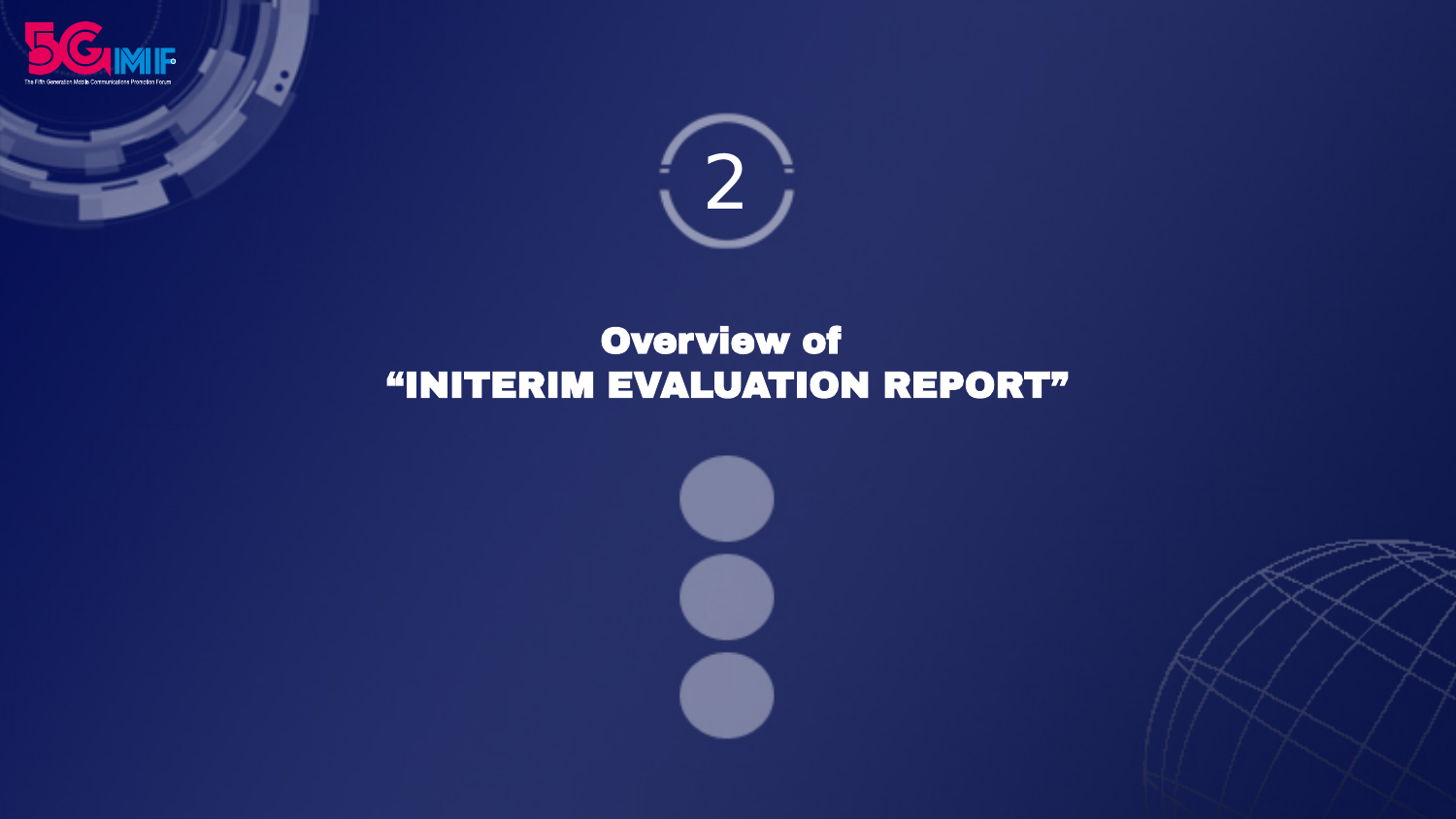

2
# Overview of “INITERIM EVALUATION REPORT”